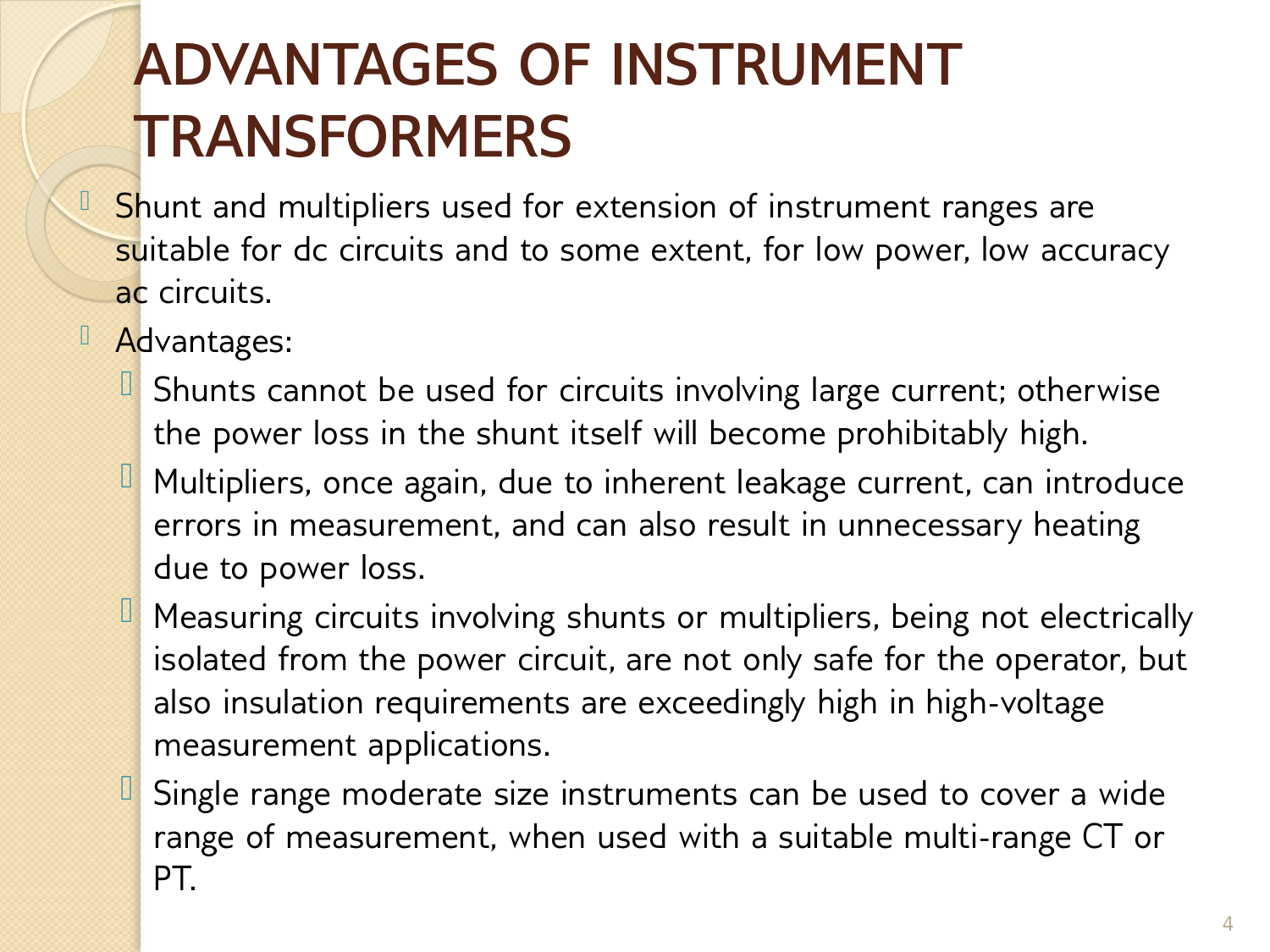

ADVANTAGES OF INSTRUMENT TRANSFORMERS
Shunt and multipliers used for extension of instrument ranges are suitable for dc circuits and to some extent, for low power, low accuracy ac circuits.
Advantages:
Shunts cannot be used for circuits involving large current; otherwise the power loss in the shunt itself will become prohibitably high.
Multipliers, once again, due to inherent leakage current, can introduce errors in measurement, and can also result in unnecessary heating due to power loss.
Measuring circuits involving shunts or multipliers, being not electrically isolated from the power circuit, are not only safe for the operator, but also insulation requirements are exceedingly high in high-voltage measurement applications.
Single range moderate size instruments can be used to cover a wide range of measurement, when used with a suitable multi-range CT or PT.
4